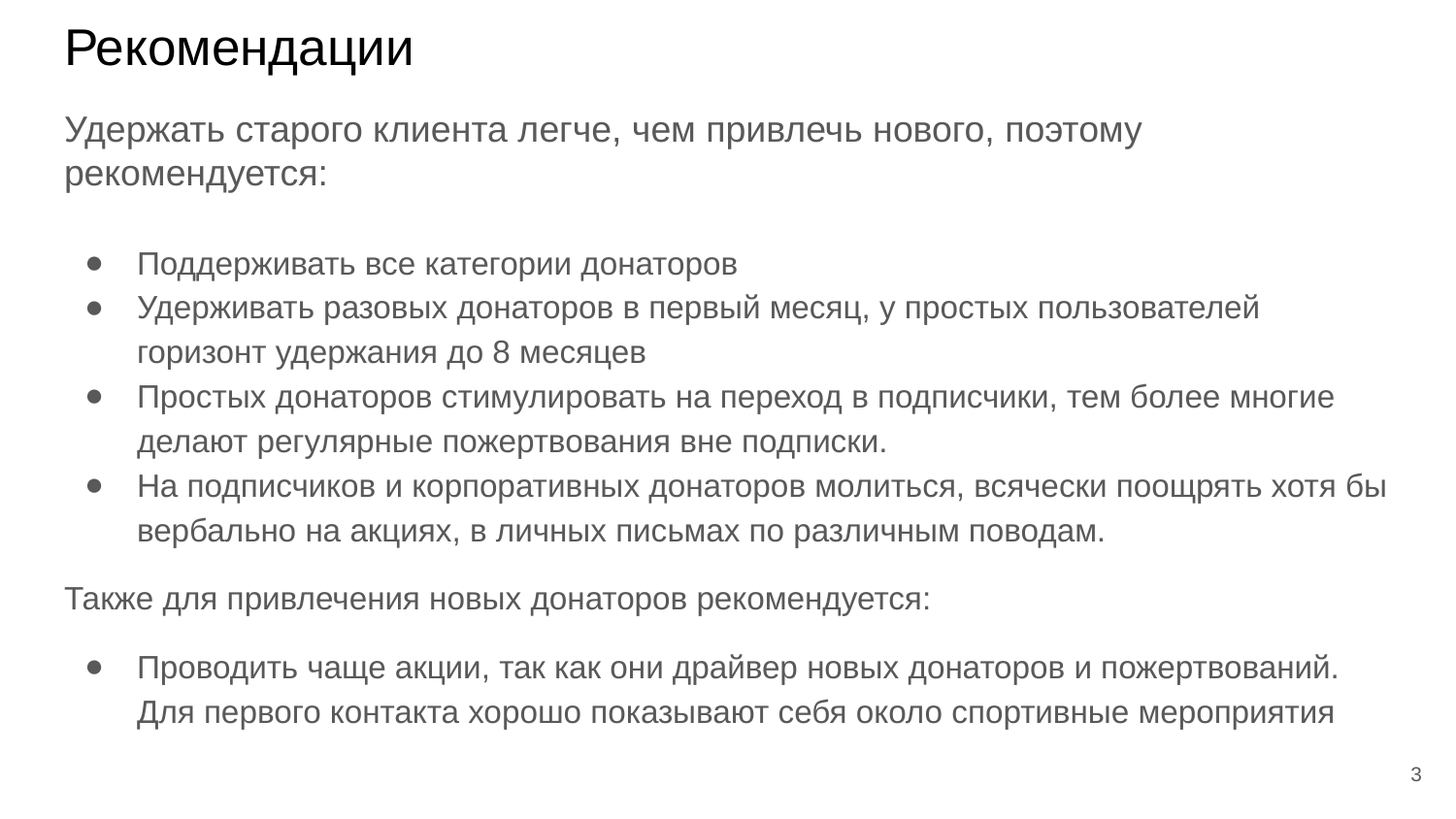

# Рекомендации
Удержать старого клиента легче, чем привлечь нового, поэтому рекомендуется:

Поддерживать все категории донаторов
Удерживать разовых донаторов в первый месяц, у простых пользователей горизонт удержания до 8 месяцев
Простых донаторов стимулировать на переход в подписчики, тем более многие делают регулярные пожертвования вне подписки.
На подписчиков и корпоративных донаторов молиться, всячески поощрять хотя бы вербально на акциях, в личных письмах по различным поводам.
Также для привлечения новых донаторов рекомендуется:
Проводить чаще акции, так как они драйвер новых донаторов и пожертвований. Для первого контакта хорошо показывают себя около спортивные мероприятия
3